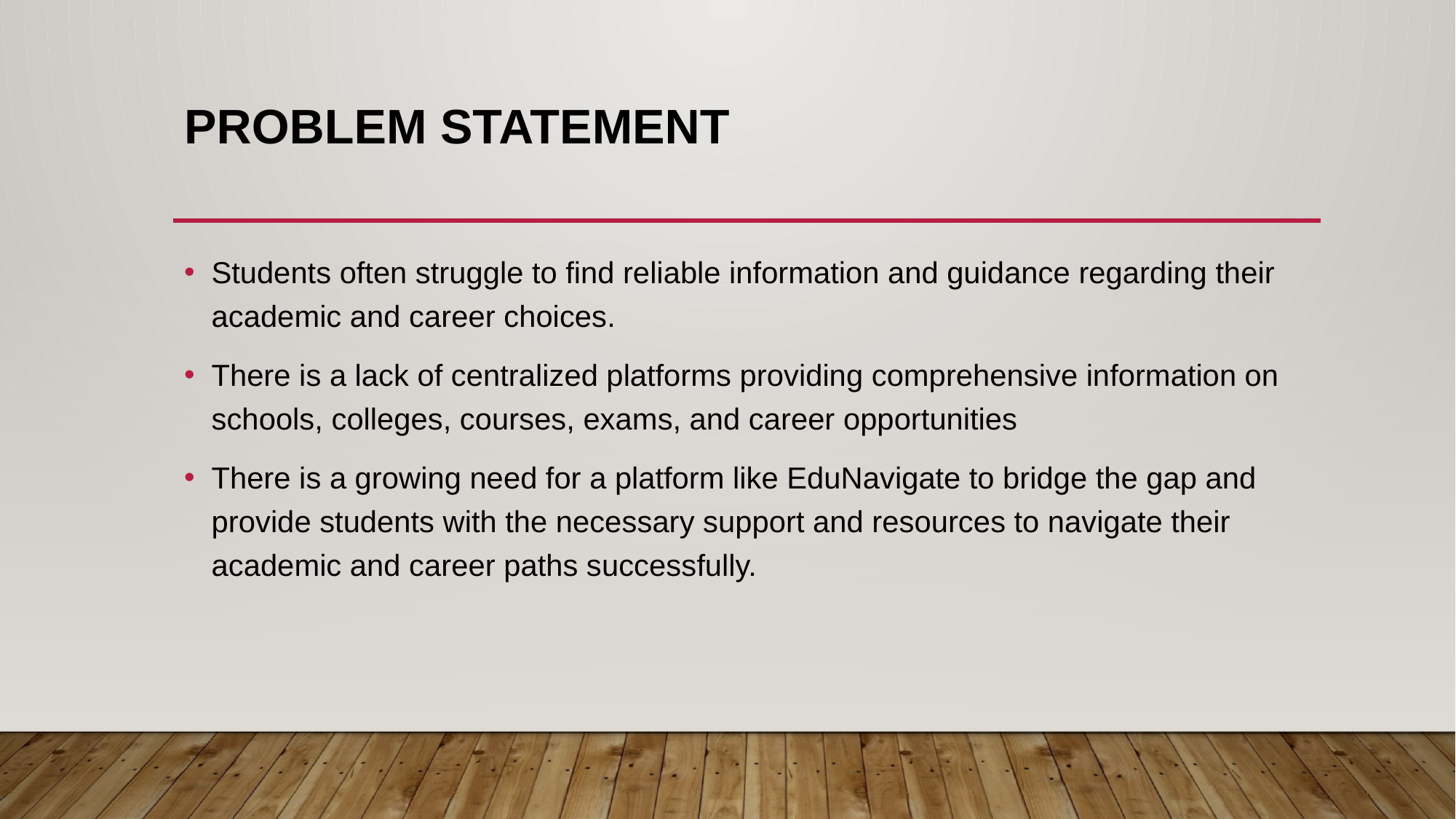

# Problem Statement
Students often struggle to find reliable information and guidance regarding their academic and career choices.
There is a lack of centralized platforms providing comprehensive information on schools, colleges, courses, exams, and career opportunities
There is a growing need for a platform like EduNavigate to bridge the gap and provide students with the necessary support and resources to navigate their academic and career paths successfully.